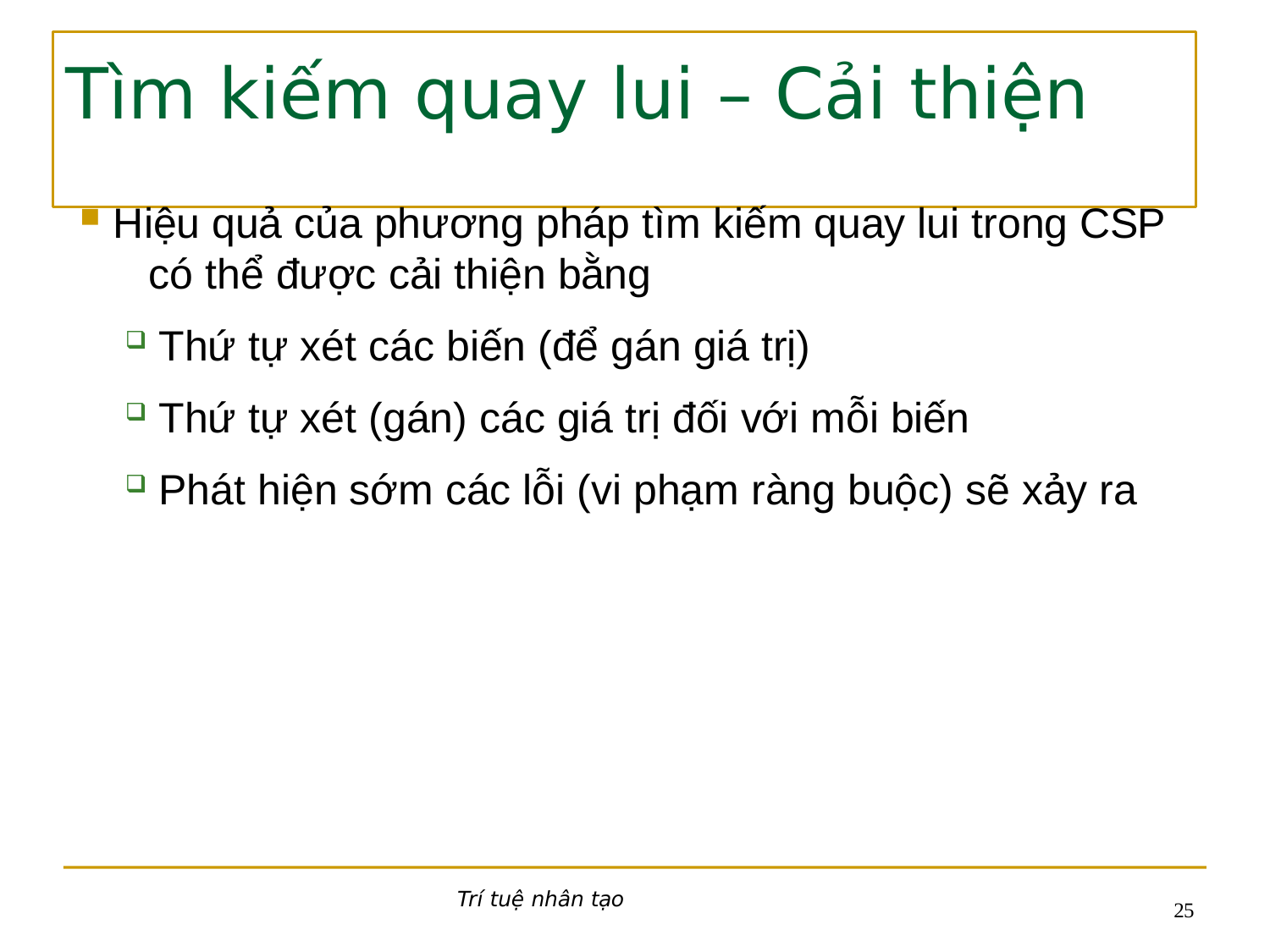

# Tìm kiếm quay lui – Cải thiện
Hiệu quả của phương pháp tìm kiếm quay lui trong CSP 	có thể được cải thiện bằng
Thứ tự xét các biến (để gán giá trị)
Thứ tự xét (gán) các giá trị đối với mỗi biến
Phát hiện sớm các lỗi (vi phạm ràng buộc) sẽ xảy ra

Trí tuệ nhân tạo
25